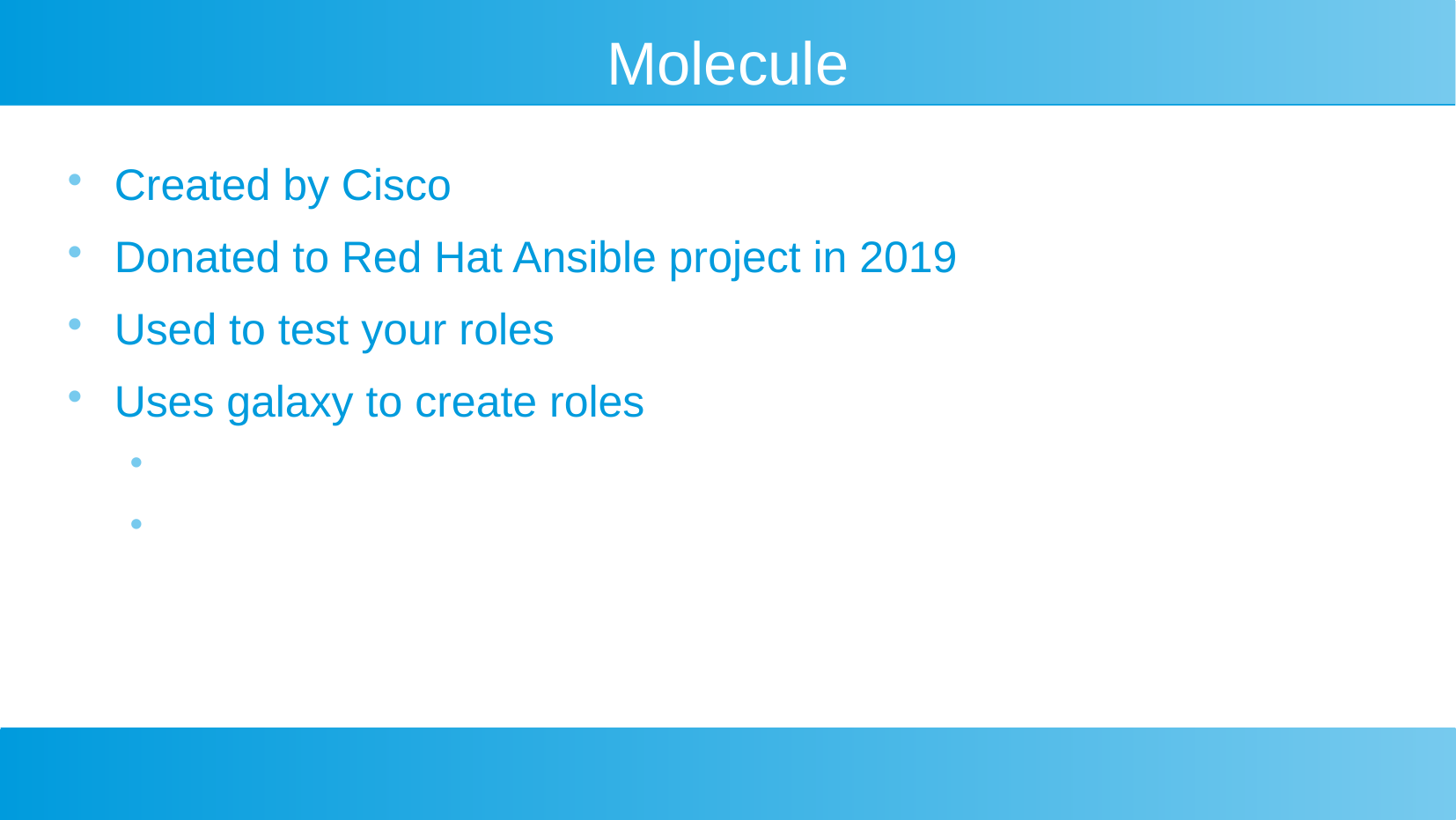

Molecule
Created by Cisco
Donated to Red Hat Ansible project in 2019
Used to test your roles
Uses galaxy to create roles